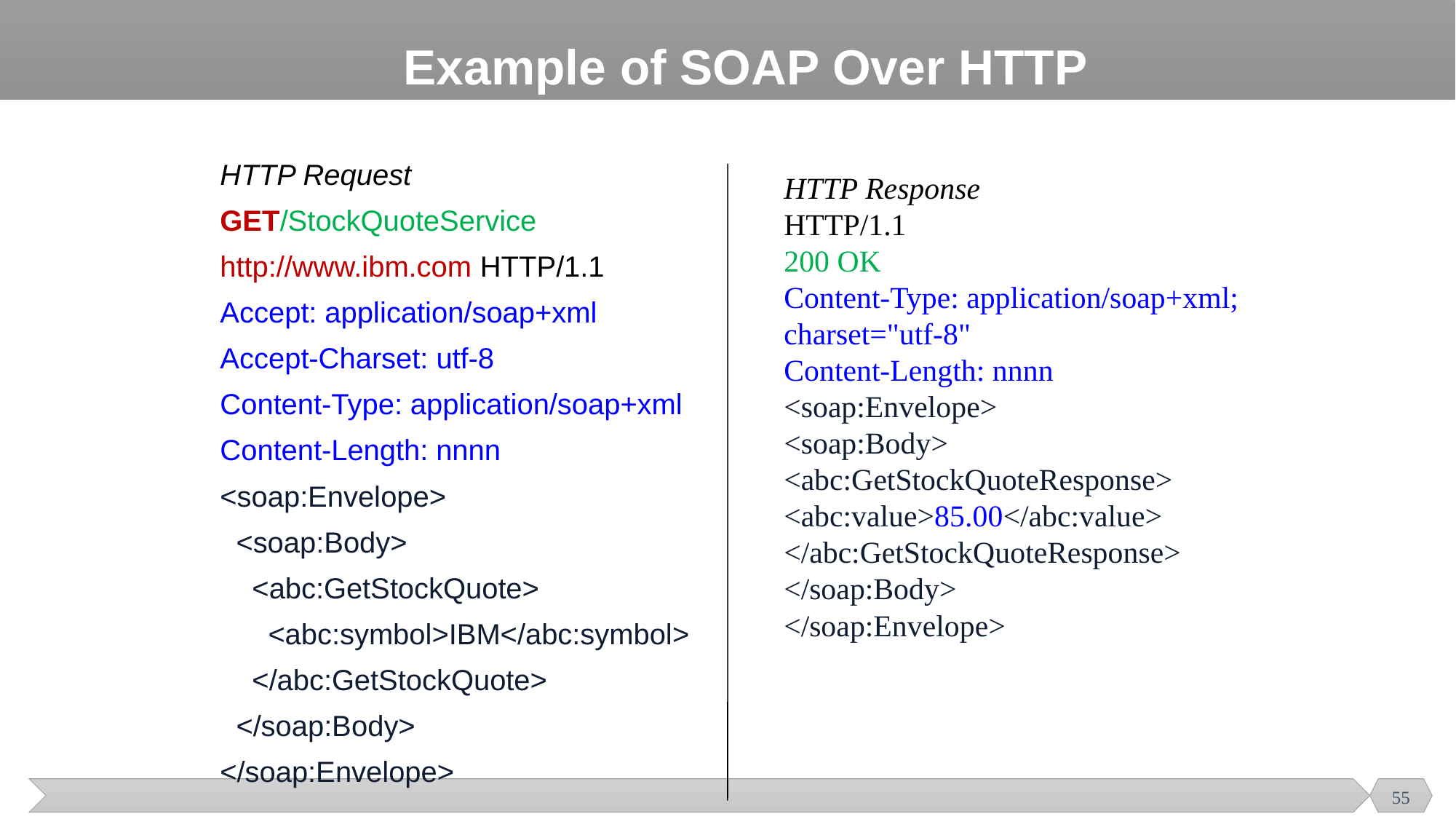

# Example of SOAP Over HTTP with a return value
HTTP Request
GET/StockQuoteService
http://www.ibm.com HTTP/1.1
Accept: application/soap+xml
Accept-Charset: utf-8
Content-Type: application/soap+xml
Content-Length: nnnn
<soap:Envelope>
  <soap:Body>
    <abc:GetStockQuote>
      <abc:symbol>IBM</abc:symbol>
    </abc:GetStockQuote>
  </soap:Body>
</soap:Envelope>

HTTP Response
HTTP/1.1
200 OK
Content-Type: application/soap+xml; charset="utf-8"
Content-Length: nnnn
<soap:Envelope>
<soap:Body>
<abc:GetStockQuoteResponse>
<abc:value>85.00</abc:value>
</abc:GetStockQuoteResponse>
</soap:Body>
</soap:Envelope>
55